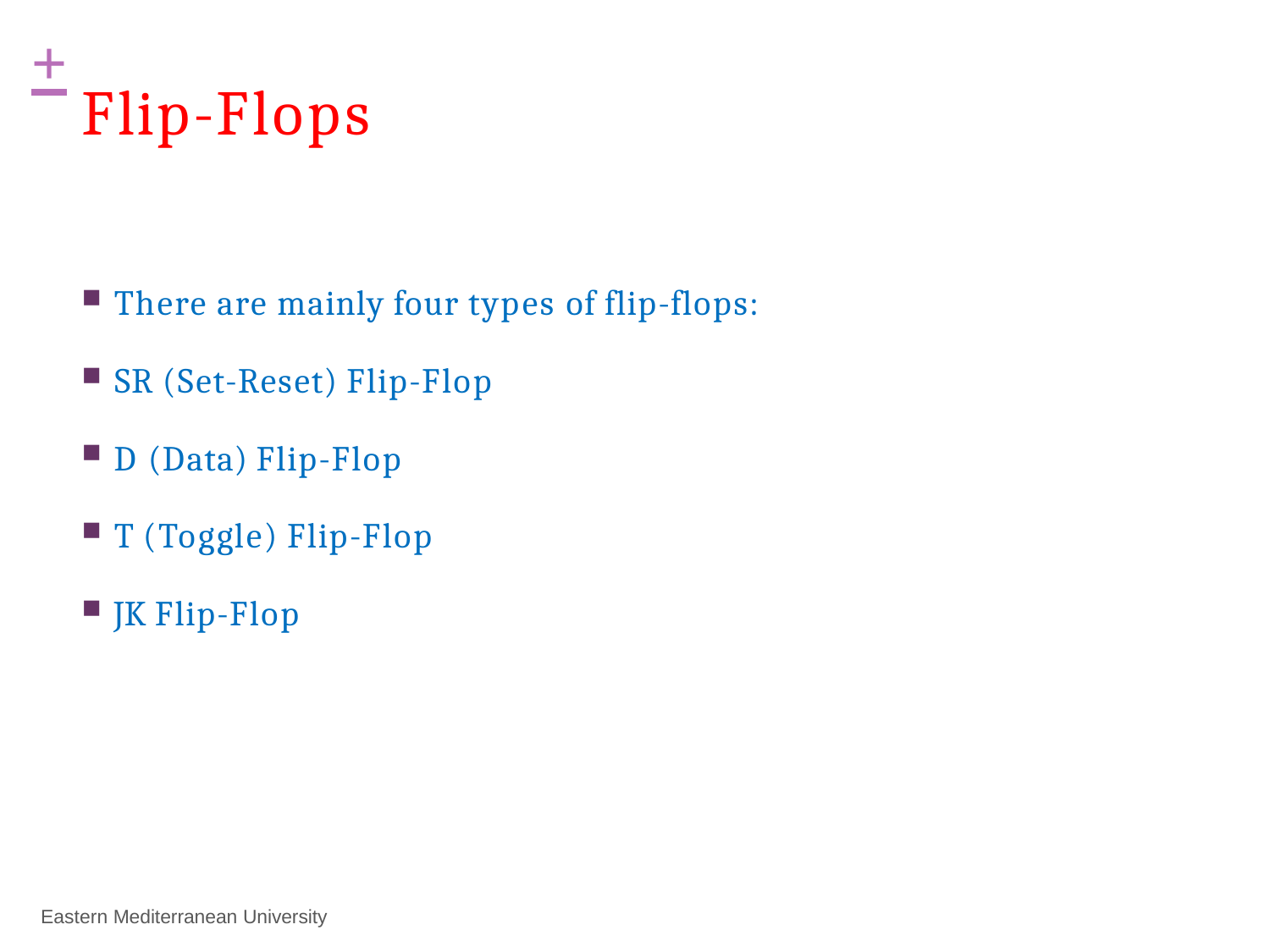

+
# Flip-Flops
There are mainly four types of flip-flops:
SR (Set-Reset) Flip-Flop
D (Data) Flip-Flop
T (Toggle) Flip-Flop
JK Flip-Flop
Eastern Mediterranean University